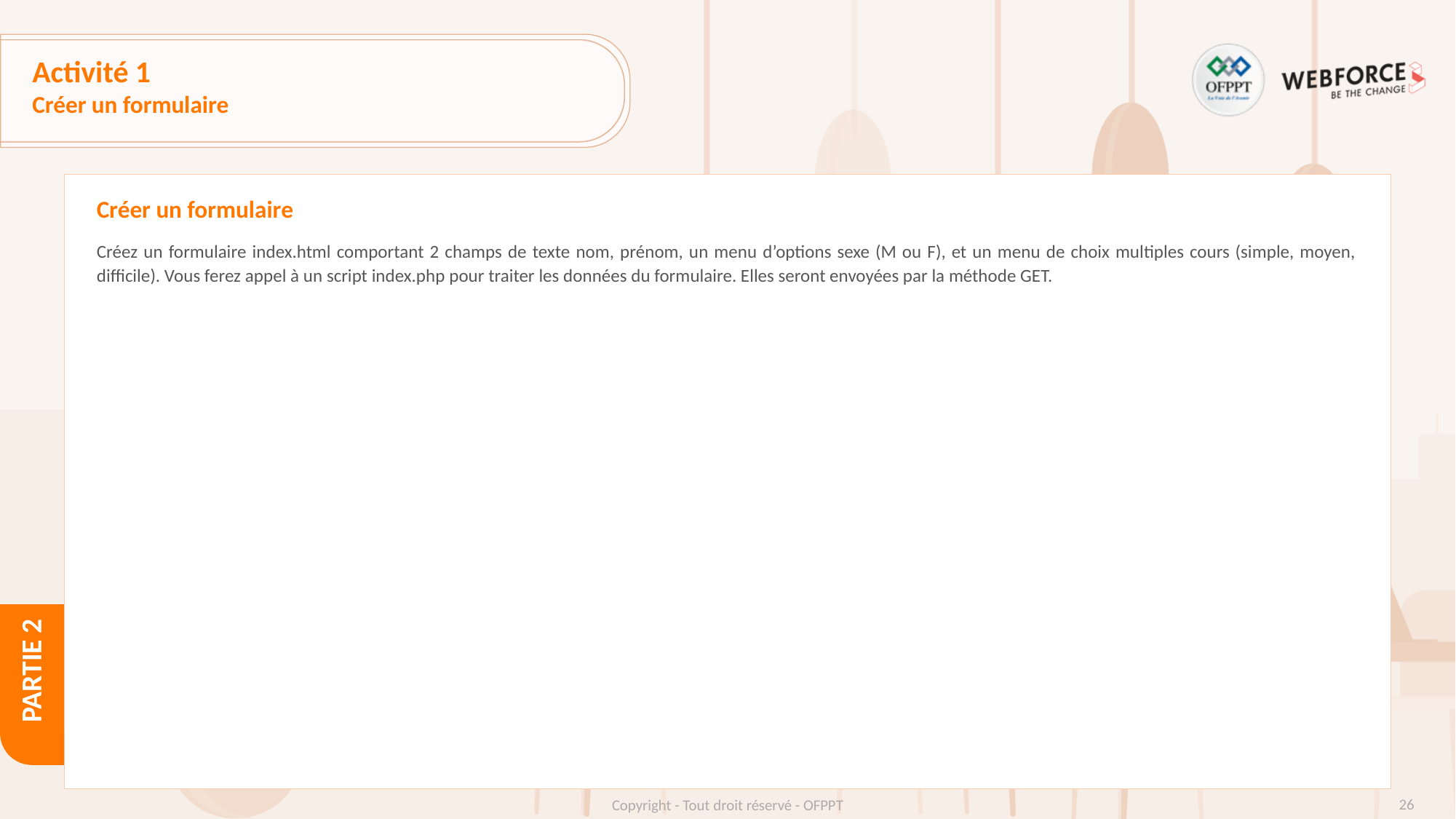

# Activité 1
Créer un formulaire
Créer un formulaire
Créez un formulaire index.html comportant 2 champs de texte nom, prénom, un menu d’options sexe (M ou F), et un menu de choix multiples cours (simple, moyen, difficile). Vous ferez appel à un script index.php pour traiter les données du formulaire. Elles seront envoyées par la méthode GET.